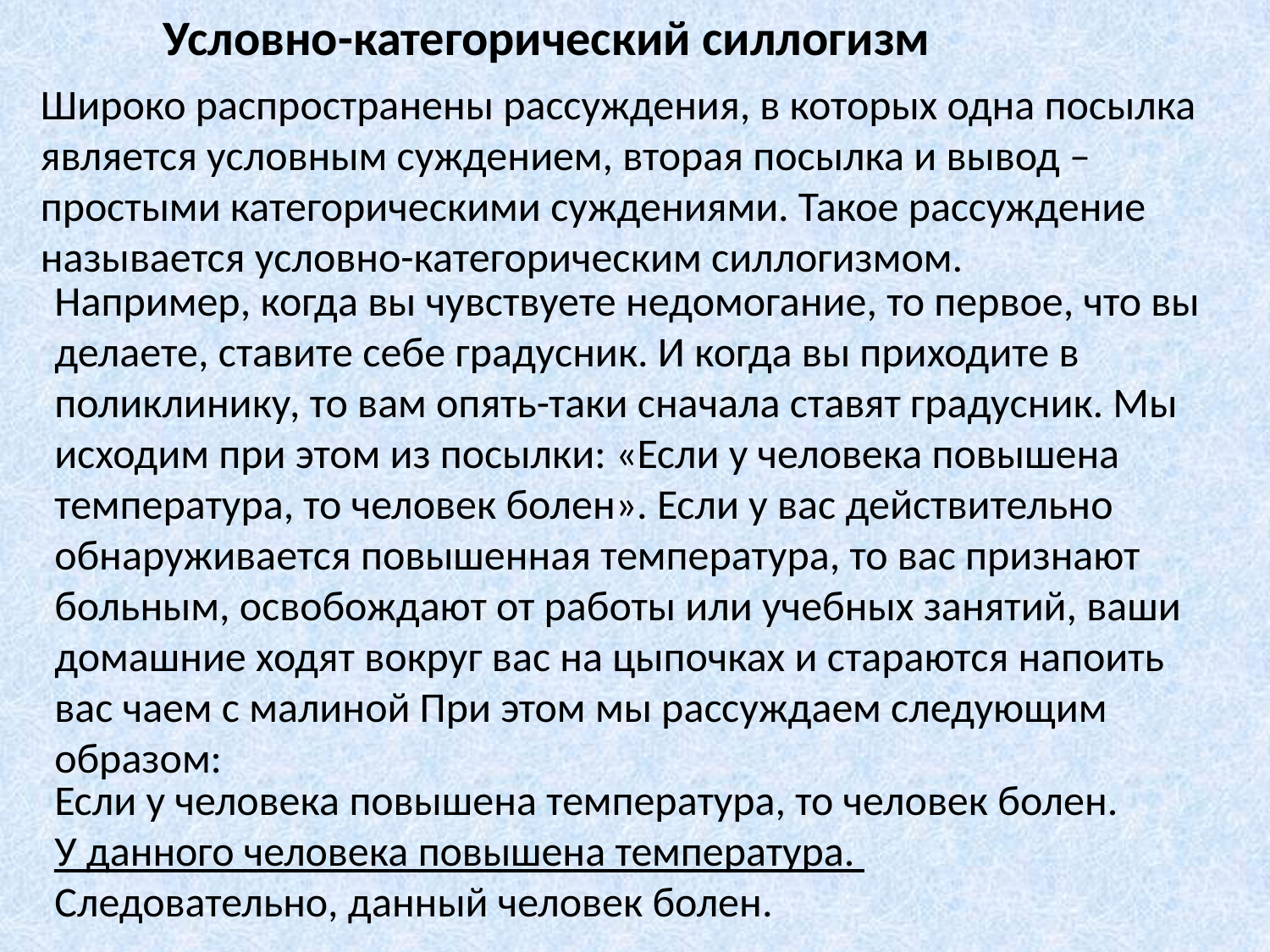

Условно-категорический силлогизм
Широко распространены рассуждения, в которых одна посылка является условным суждением, вторая посылка и вывод – простыми категорическими суждениями. Такое рассуждение называется условно-категорическим силлогизмом.
Например, когда вы чувствуете недомогание, то первое, что вы делаете, ставите себе градусник. И когда вы приходите в поликлинику, то вам опять-таки сначала ставят градусник. Мы исходим при этом из посылки: «Если у человека повышена температура, то человек болен». Если у вас действительно обнаруживается повышенная температура, то вас признают больным, освобождают от работы или учебных занятий, ваши домашние ходят вокруг вас на цыпочках и стараются напоить вас чаем с малиной При этом мы рассуждаем следующим образом:
Если у человека повышена температура, то человек болен.
У данного человека повышена температура.
Следовательно, данный человек болен.